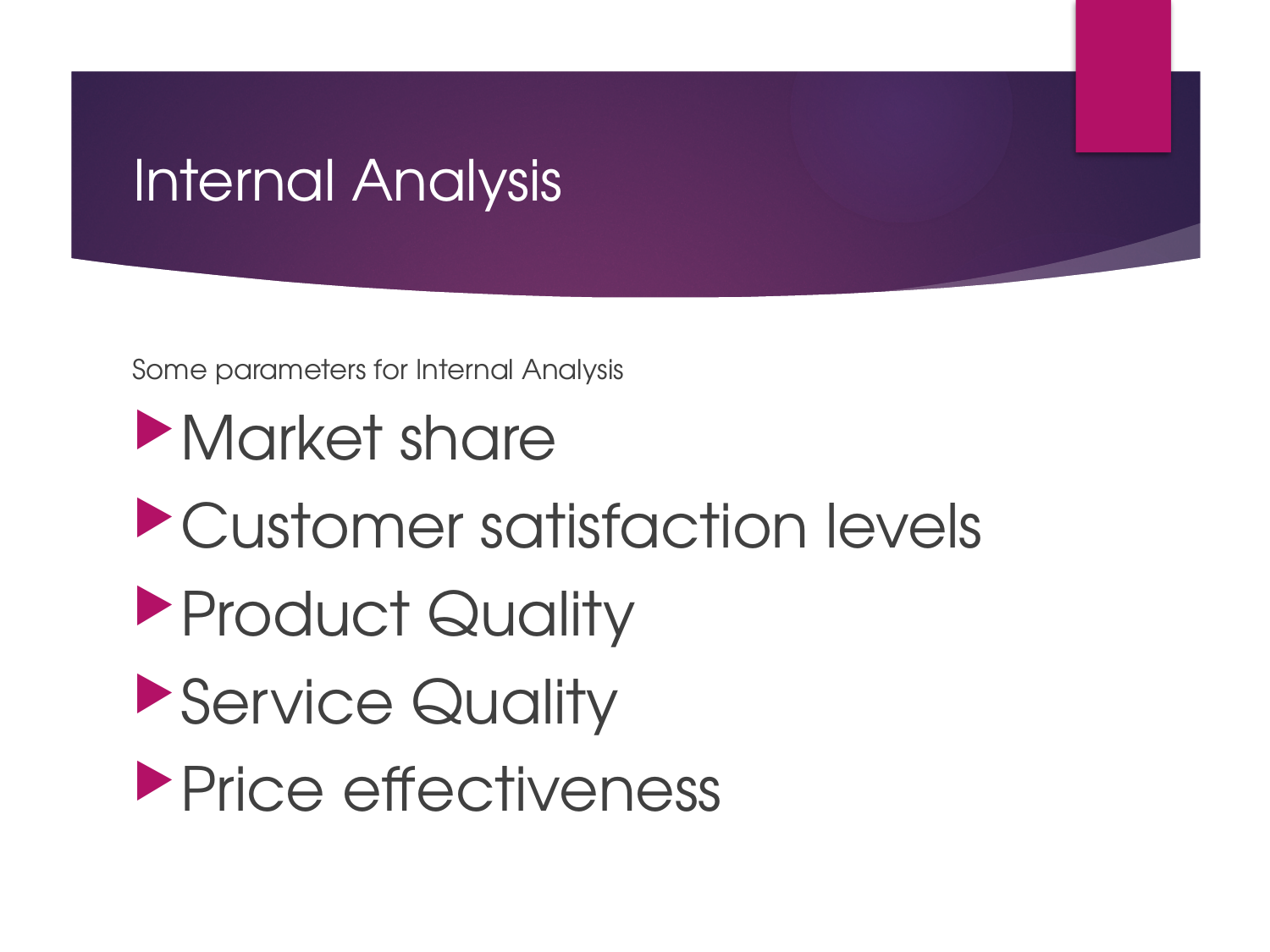

# Internal Analysis
Some parameters for Internal Analysis
Market share
Customer satisfaction levels
Product Quality
Service Quality
Price effectiveness